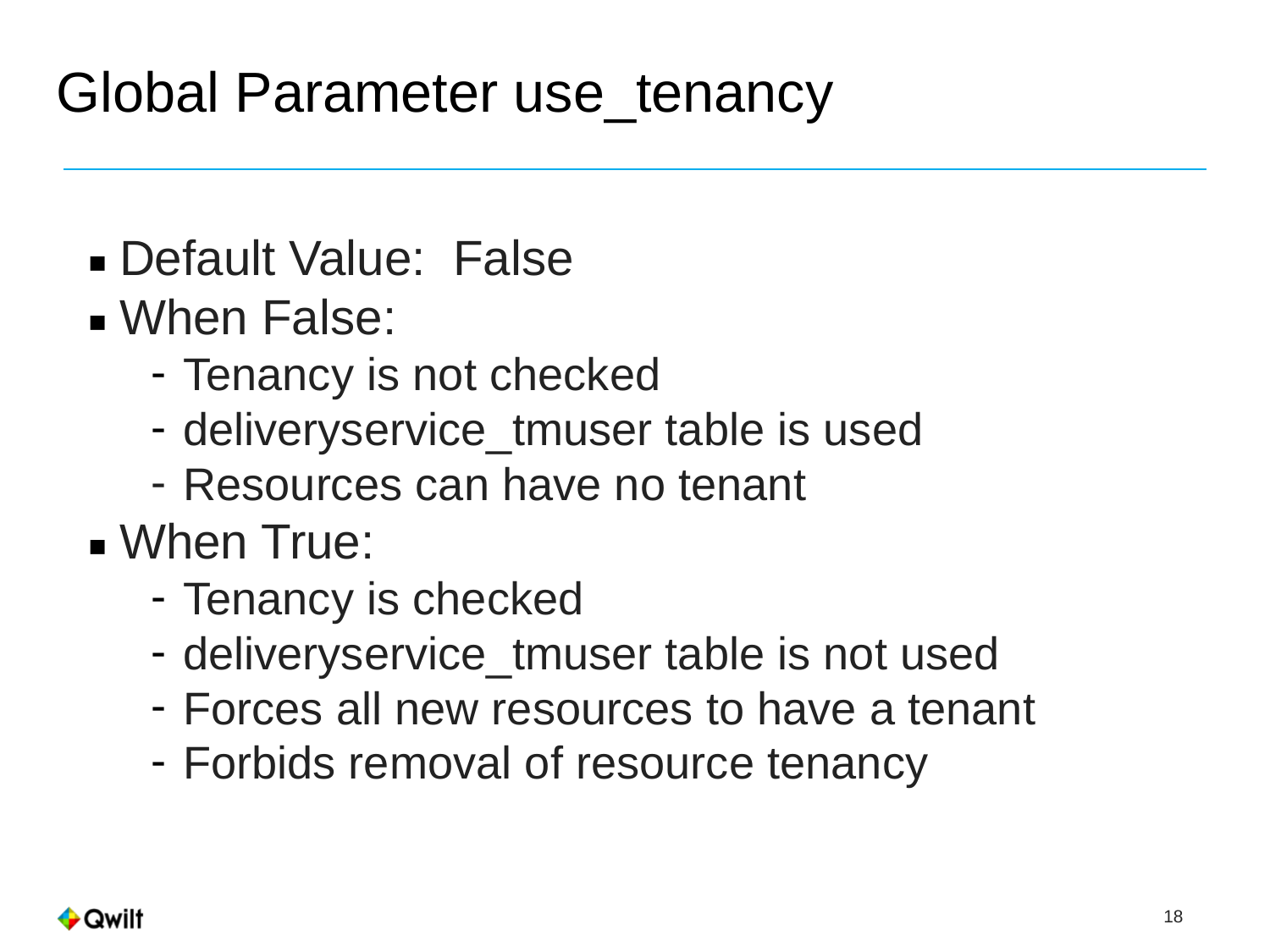

# Global Parameter use_tenancy
Default Value:  False
When False:
Tenancy is not checked
deliveryservice_tmuser table is used
Resources can have no tenant
When True:
Tenancy is checked
deliveryservice_tmuser table is not used
Forces all new resources to have a tenant
Forbids removal of resource tenancy
 18